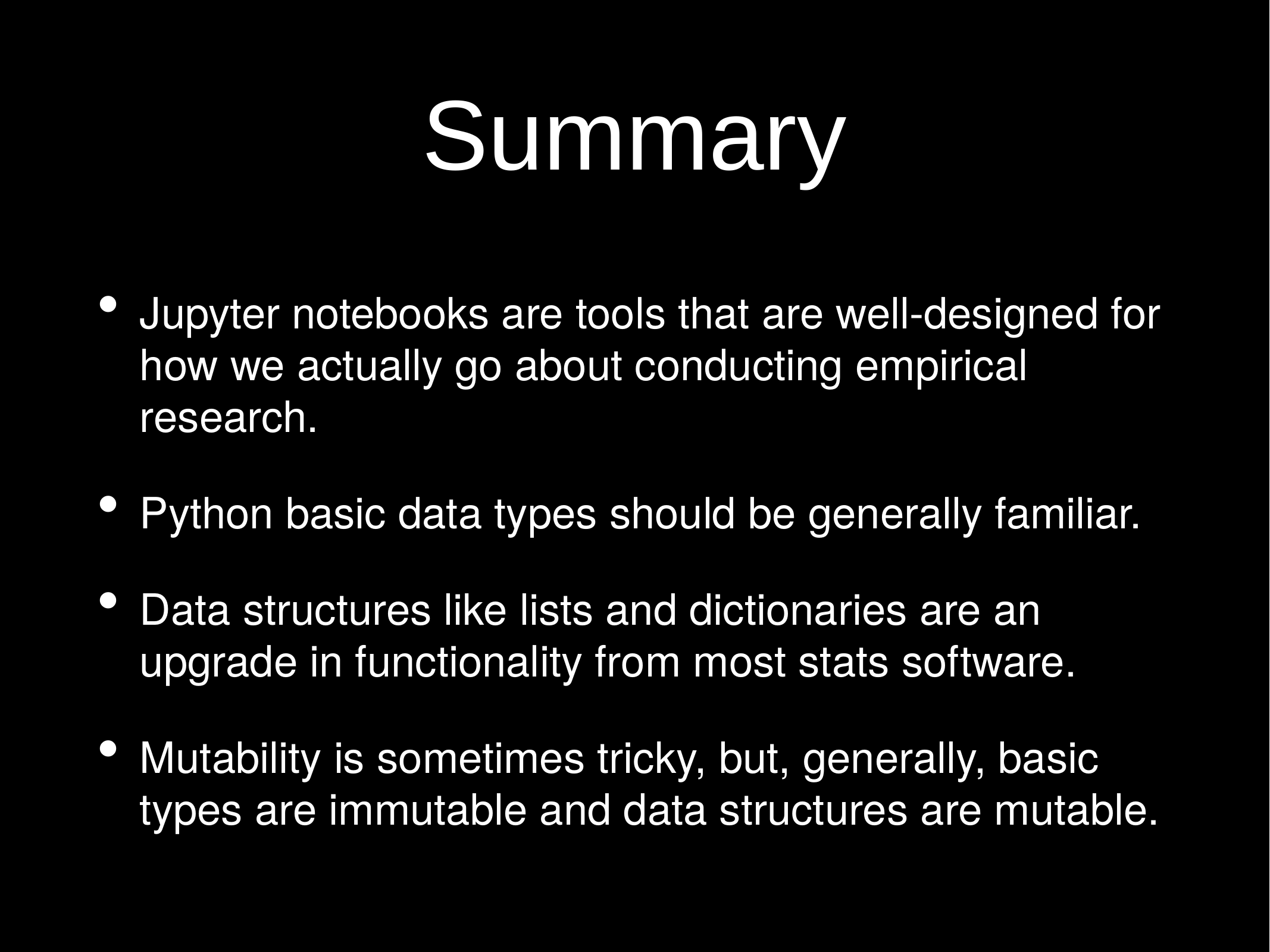

# Summary
Jupyter notebooks are tools that are well-designed for how we actually go about conducting empirical research.
Python basic data types should be generally familiar.
Data structures like lists and dictionaries are an upgrade in functionality from most stats software.
Mutability is sometimes tricky, but, generally, basic types are immutable and data structures are mutable.